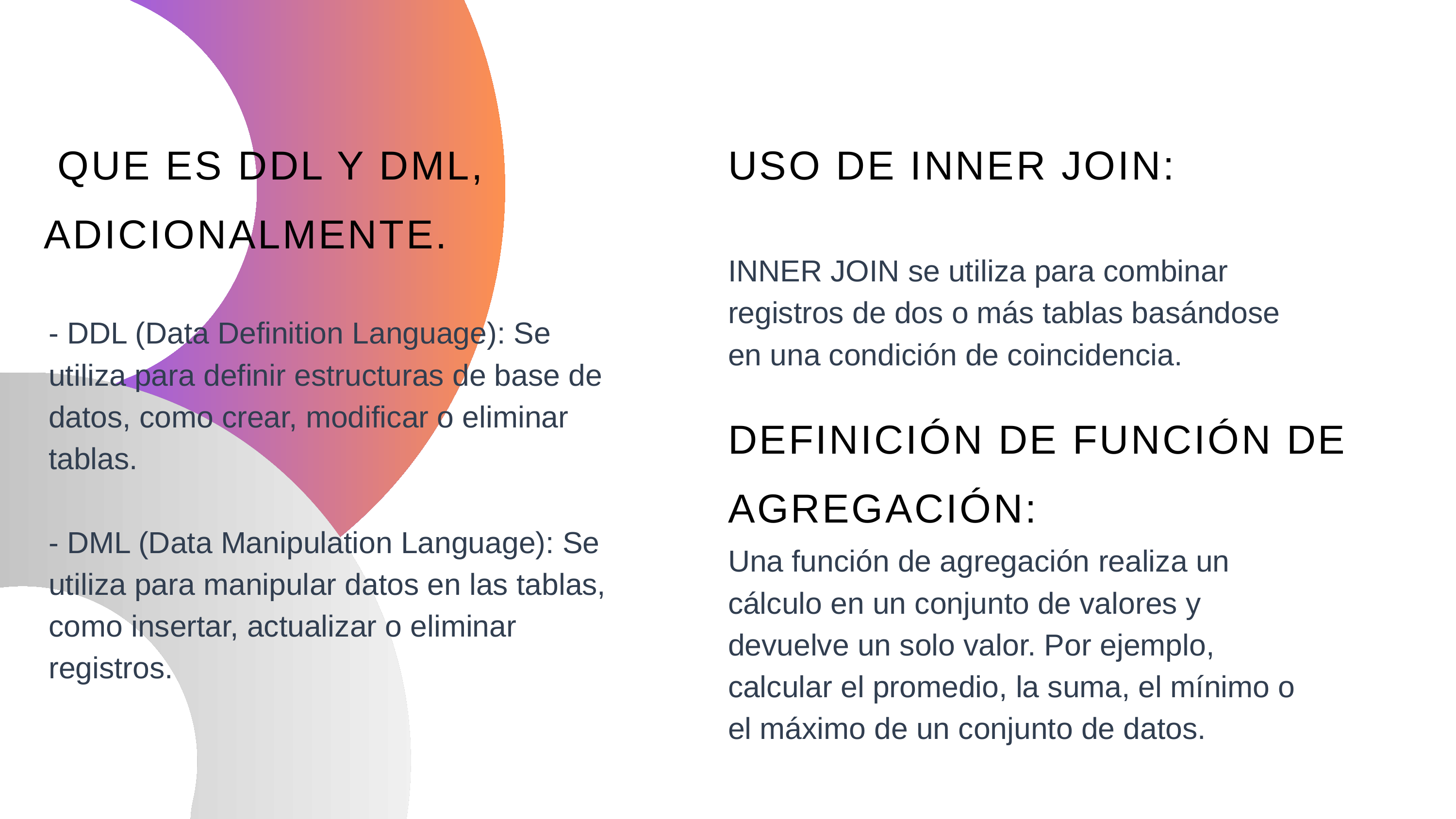

QUE ES DDL Y DML, ADICIONALMENTE.
USO DE INNER JOIN:
INNER JOIN se utiliza para combinar registros de dos o más tablas basándose en una condición de coincidencia.

- DDL (Data Definition Language): Se utiliza para definir estructuras de base de datos, como crear, modificar o eliminar tablas.

- DML (Data Manipulation Language): Se utiliza para manipular datos en las tablas, como insertar, actualizar o eliminar registros.

DEFINICIÓN DE FUNCIÓN DE AGREGACIÓN:

Una función de agregación realiza un cálculo en un conjunto de valores y devuelve un solo valor. Por ejemplo, calcular el promedio, la suma, el mínimo o el máximo de un conjunto de datos.